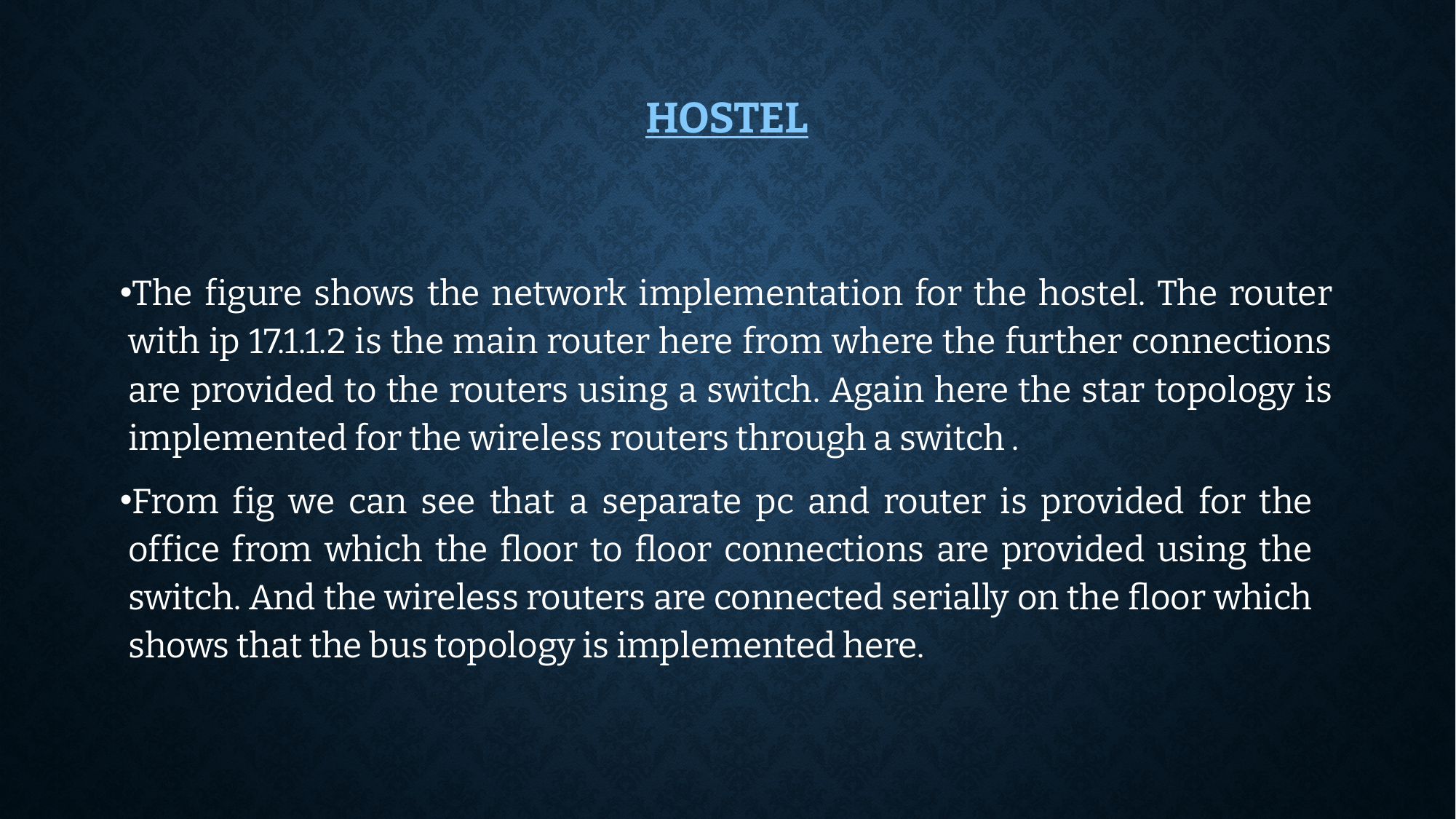

# Hostel
The figure shows the network implementation for the hostel. The router with ip 17.1.1.2 is the main router here from where the further connections are provided to the routers using a switch. Again here the star topology is implemented for the wireless routers through a switch .
From fig we can see that a separate pc and router is provided for the office from which the floor to floor connections are provided using the switch. And the wireless routers are connected serially on the floor which shows that the bus topology is implemented here.